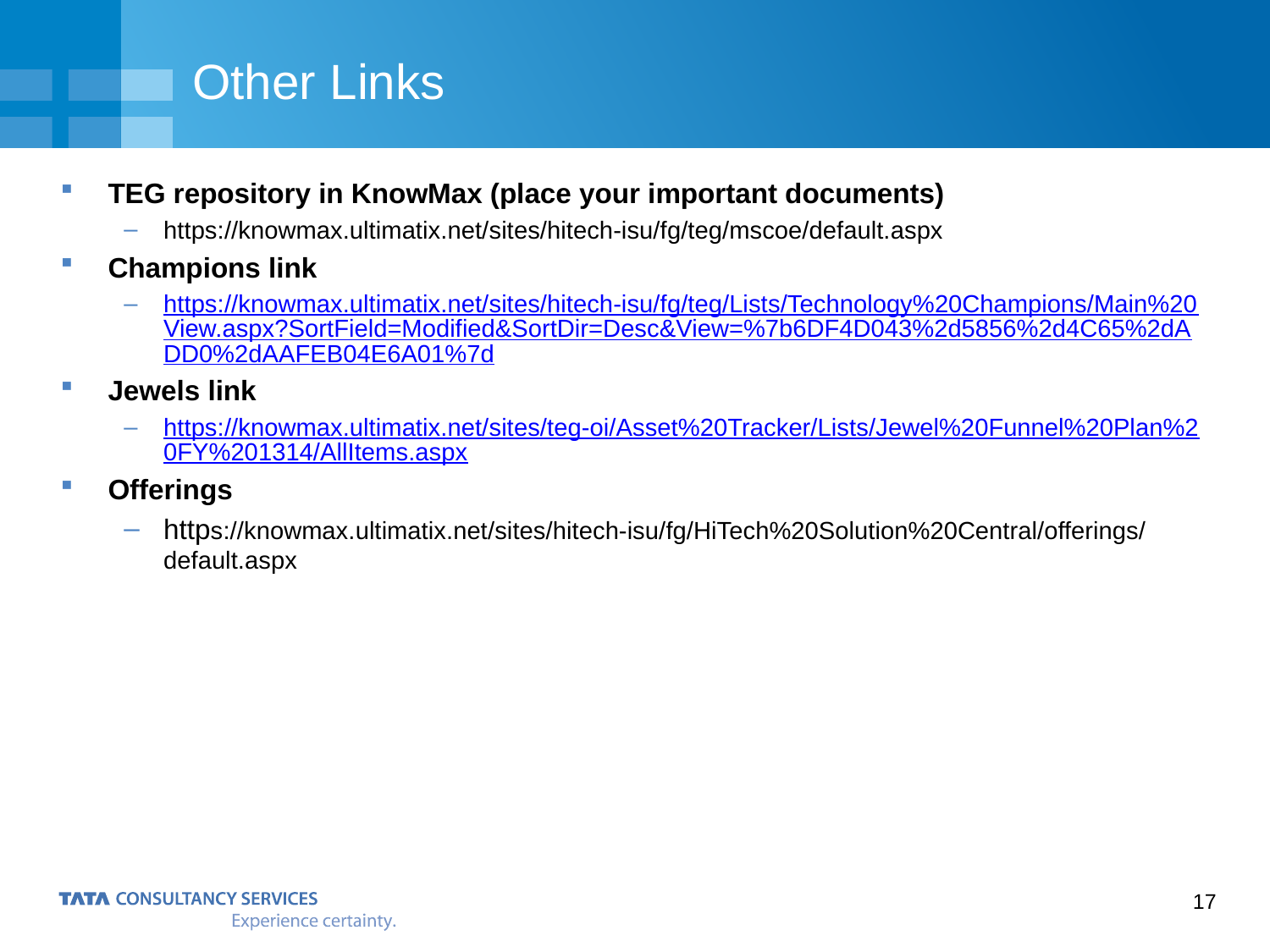

# Other Links
TEG repository in KnowMax (place your important documents)
https://knowmax.ultimatix.net/sites/hitech-isu/fg/teg/mscoe/default.aspx
Champions link
https://knowmax.ultimatix.net/sites/hitech-isu/fg/teg/Lists/Technology%20Champions/Main%20View.aspx?SortField=Modified&SortDir=Desc&View=%7b6DF4D043%2d5856%2d4C65%2dADD0%2dAAFEB04E6A01%7d
Jewels link
https://knowmax.ultimatix.net/sites/teg-oi/Asset%20Tracker/Lists/Jewel%20Funnel%20Plan%20FY%201314/AllItems.aspx
Offerings
https://knowmax.ultimatix.net/sites/hitech-isu/fg/HiTech%20Solution%20Central/offerings/default.aspx